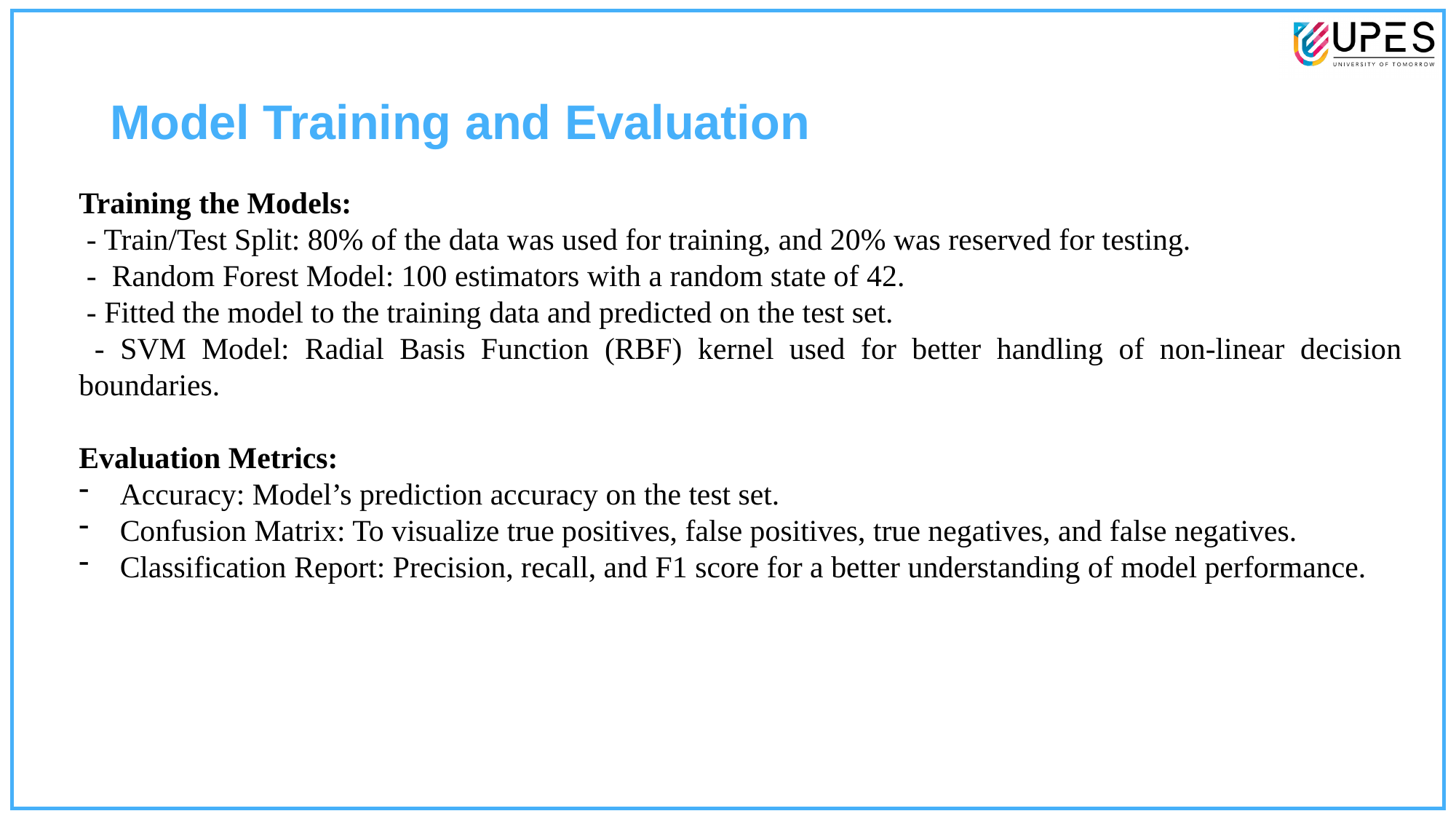

Model Training and Evaluation
Training the Models:
 - Train/Test Split: 80% of the data was used for training, and 20% was reserved for testing.
 -  Random Forest Model: 100 estimators with a random state of 42.
 - Fitted the model to the training data and predicted on the test set.
 - SVM Model: Radial Basis Function (RBF) kernel used for better handling of non-linear decision boundaries.

Evaluation Metrics:
Accuracy: Model’s prediction accuracy on the test set.
Confusion Matrix: To visualize true positives, false positives, true negatives, and false negatives.
Classification Report: Precision, recall, and F1 score for a better understanding of model performance.